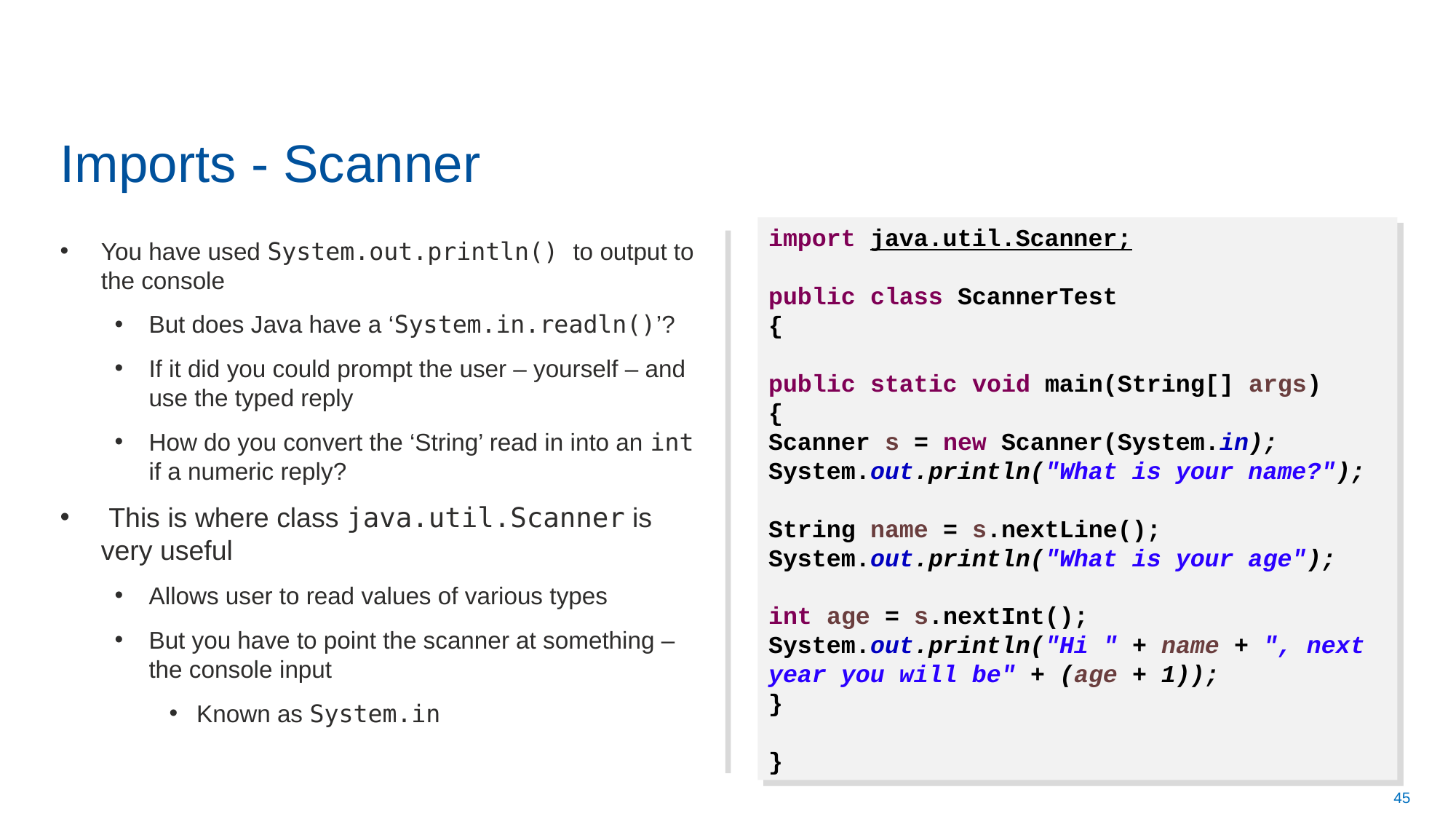

Imports - Scanner
import java.util.Scanner;

public class ScannerTest
{

public static void main(String[] args)
{
Scanner s = new Scanner(System.in);
System.out.println("What is your name?");

String name = s.nextLine();
System.out.println("What is your age");

int age = s.nextInt();
System.out.println("Hi " + name + ", next year you will be" + (age + 1));
}

}
You have used System.out.println() to output to the console
But does Java have a ‘System.in.readln()’?
If it did you could prompt the user – yourself – and use the typed reply
How do you convert the ‘String’ read in into an int if a numeric reply?
 This is where class java.util.Scanner is very useful
Allows user to read values of various types
But you have to point the scanner at something – the console input
Known as System.in